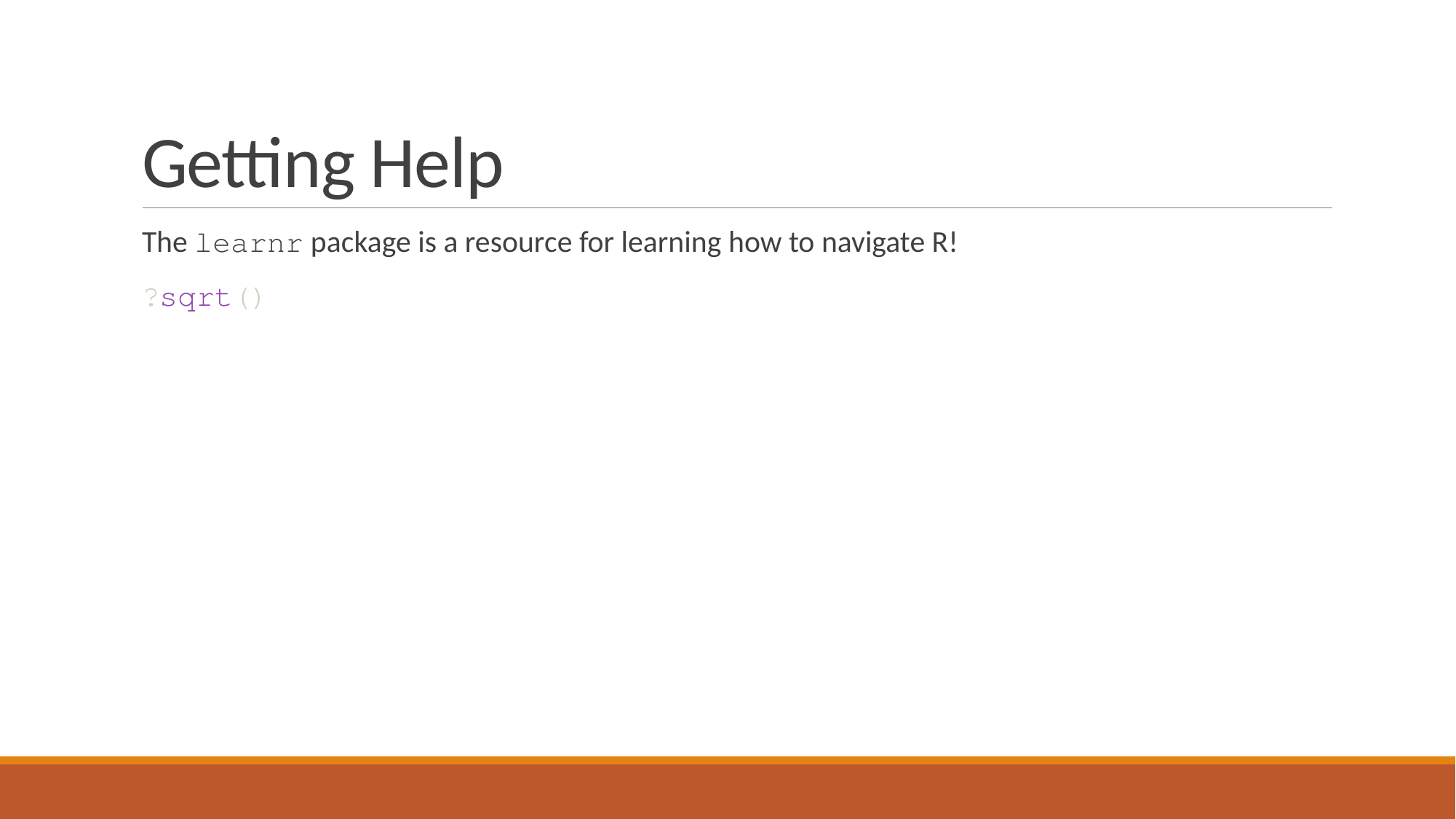

# Getting Help
The learnr package is a resource for learning how to navigate R!
?sqrt()